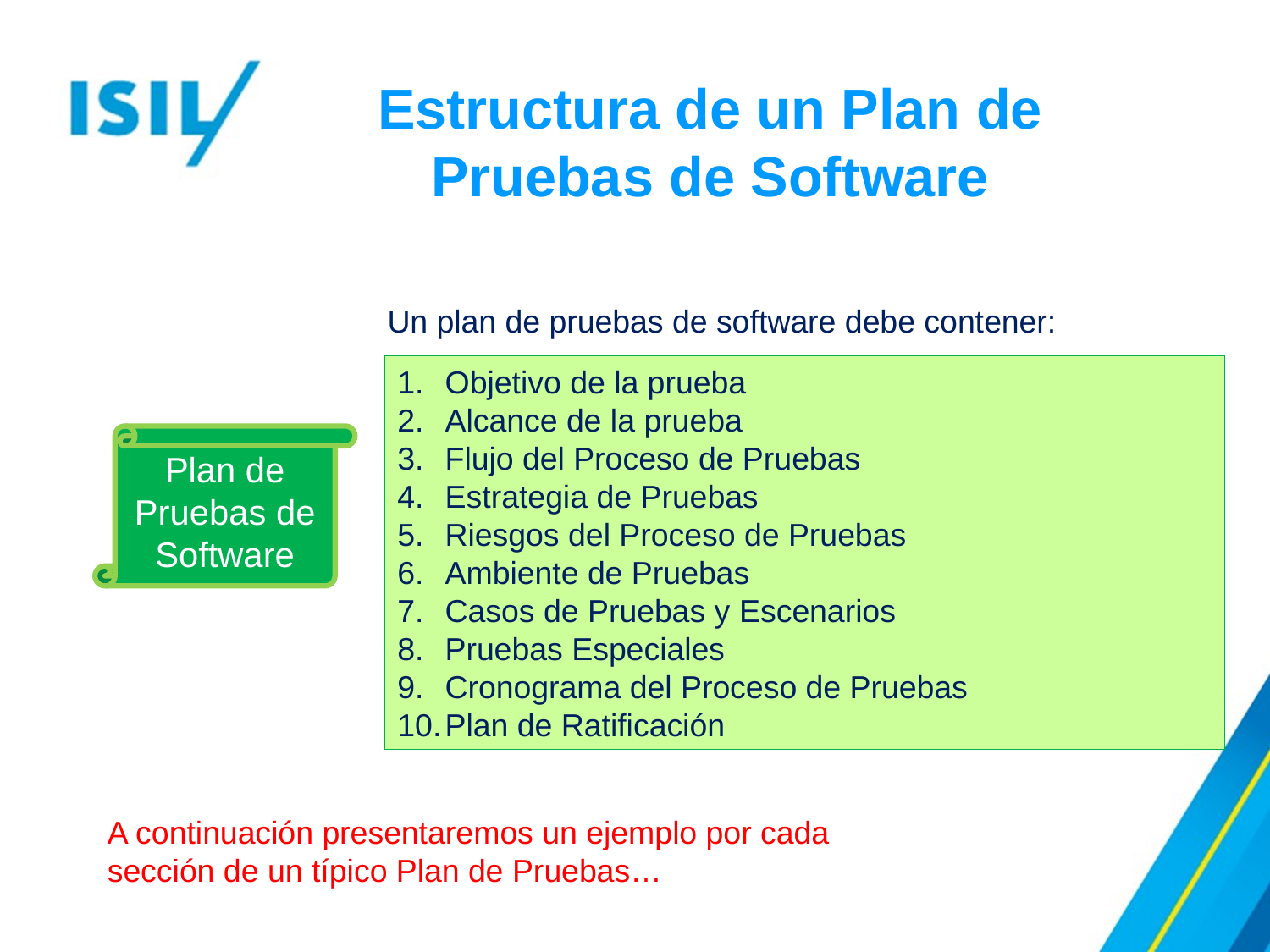

Estructura de un Plan de Pruebas de Software
Un plan de pruebas de software debe contener:
Objetivo de la prueba
Alcance de la prueba
Flujo del Proceso de Pruebas
Estrategia de Pruebas
Riesgos del Proceso de Pruebas
Ambiente de Pruebas
Casos de Pruebas y Escenarios
Pruebas Especiales
Cronograma del Proceso de Pruebas
Plan de Ratificación
Plan de Pruebas de Software
A continuación presentaremos un ejemplo por cada sección de un típico Plan de Pruebas…